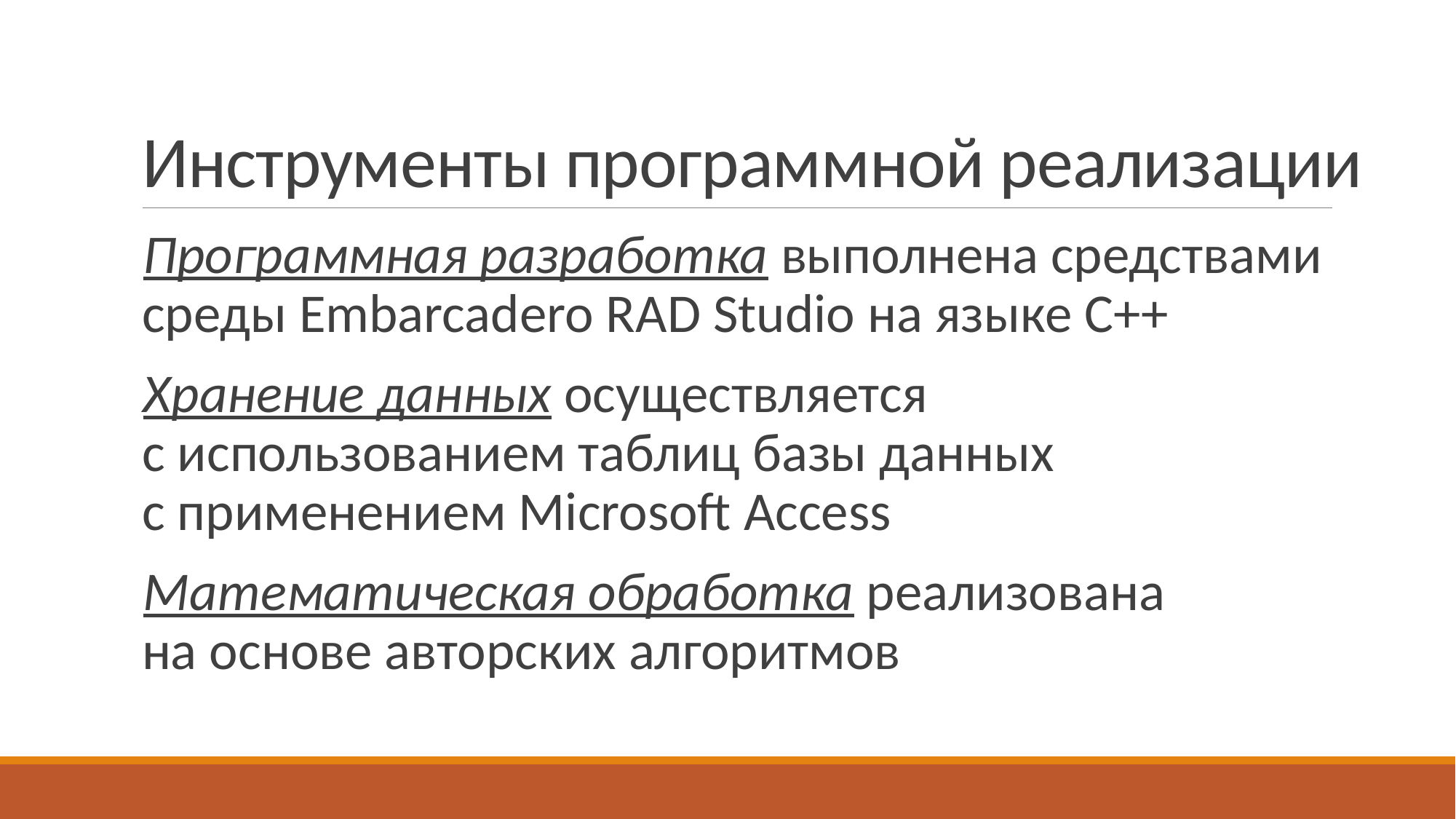

# Инструменты программной реализации
Программная разработка выполнена средствами среды Embarcadero RAD Studio на языке C++
Хранение данных осуществляется с использованием таблиц базы данных с применением Microsoft Access
Математическая обработка реализована
на основе авторских алгоритмов